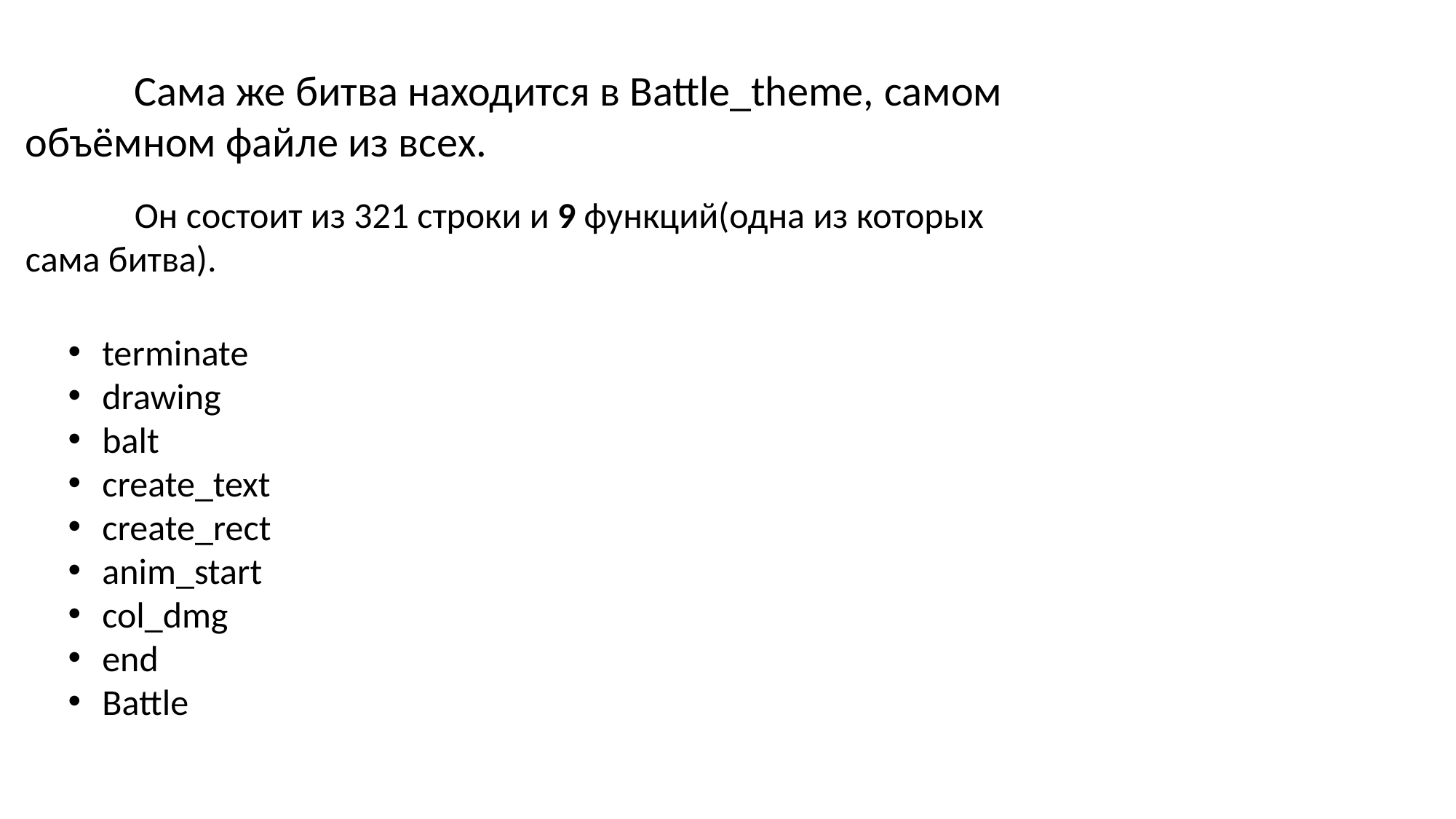

Сама же битва находится в Battle_theme, самом объёмном файле из всех.
	Он состоит из 321 строки и 9 функций(одна из которых сама битва).
terminate
drawing
balt
create_text
create_rect
anim_start
col_dmg
end
Battle